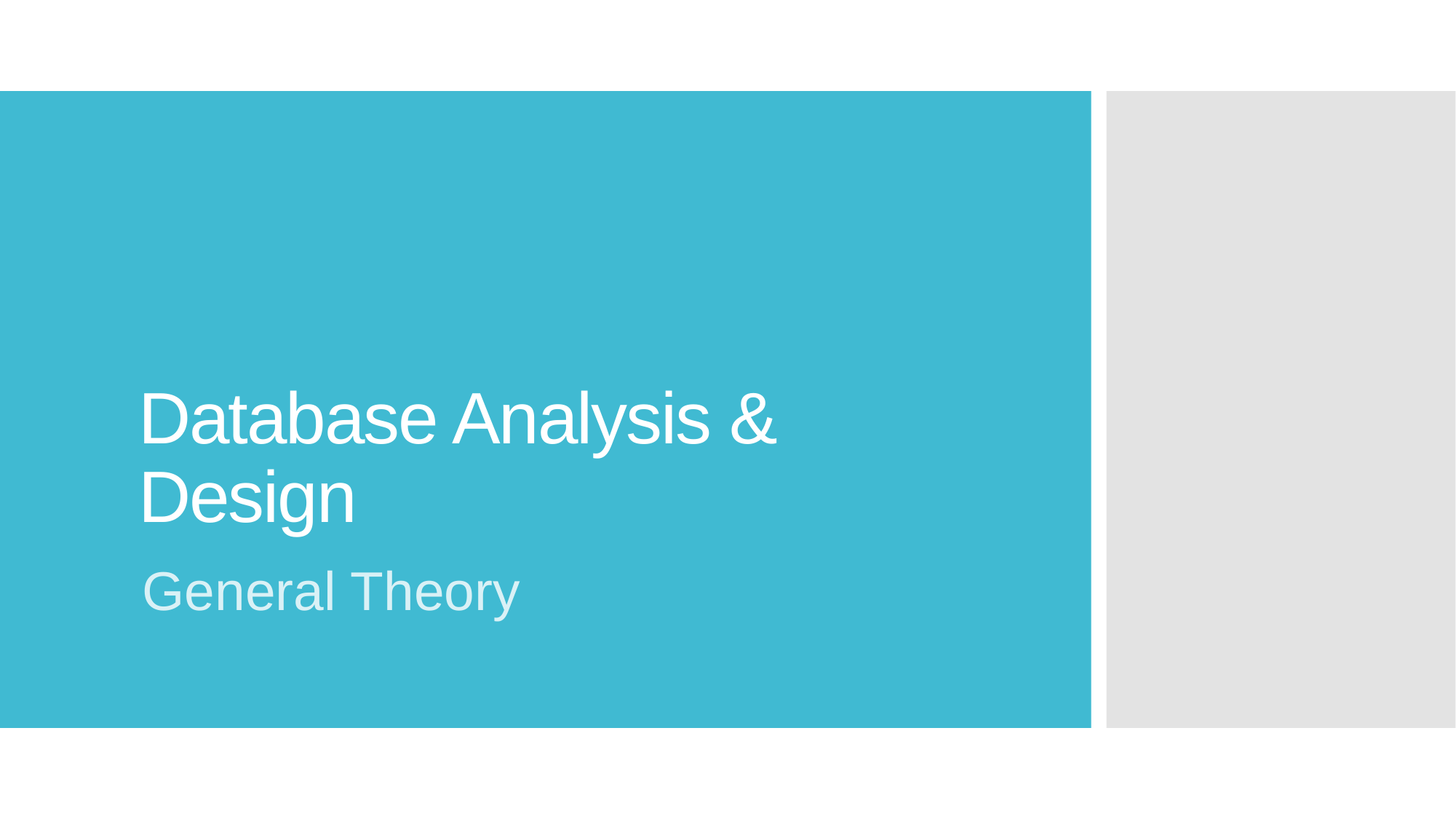

# Database Analysis & Design
General Theory